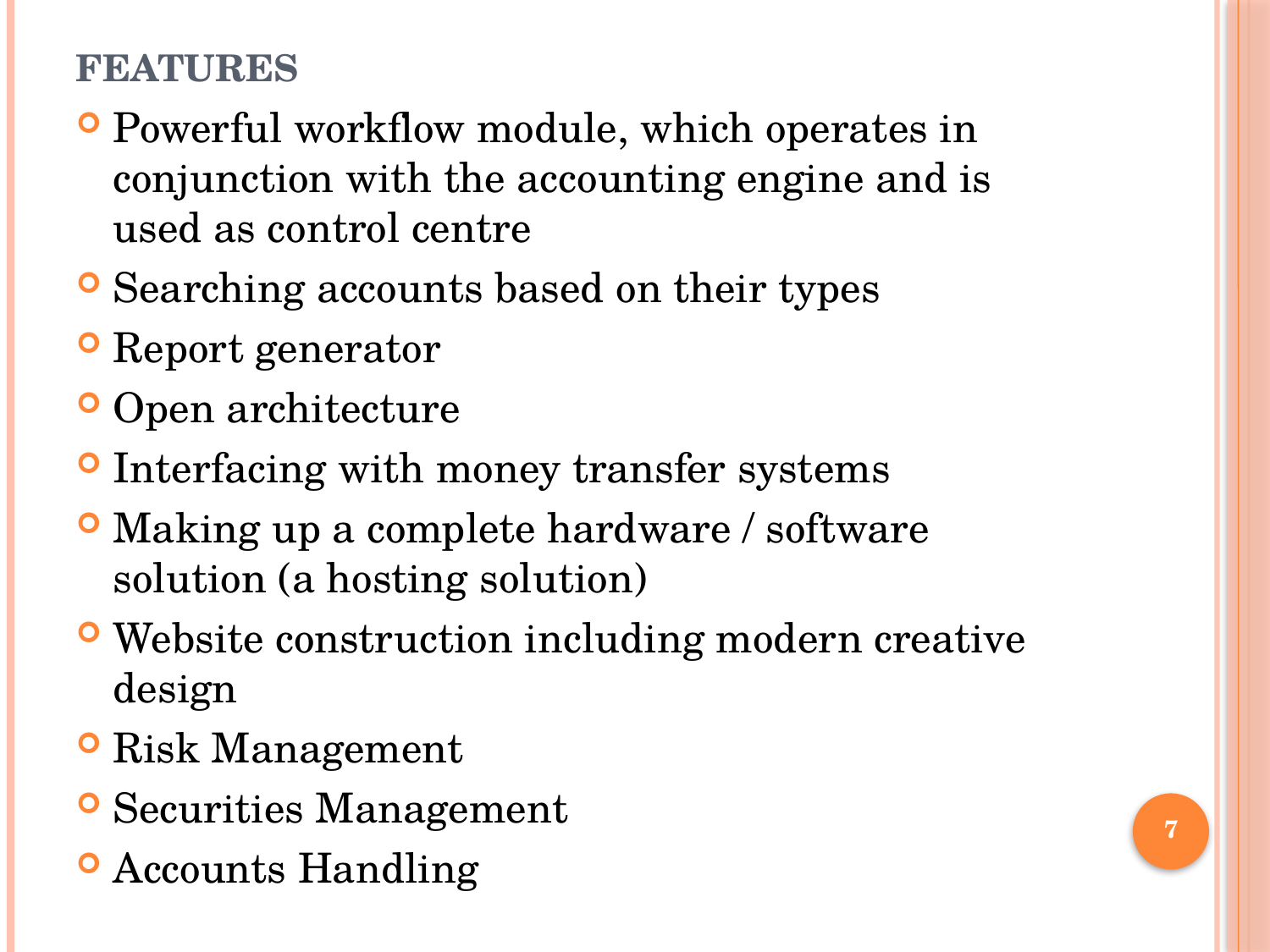

# Features
Powerful workflow module, which operates in conjunction with the accounting engine and is used as control centre
Searching accounts based on their types
Report generator
Open architecture
Interfacing with money transfer systems
Making up a complete hardware / software solution (a hosting solution)
Website construction including modern creative design
Risk Management
Securities Management
Accounts Handling
7